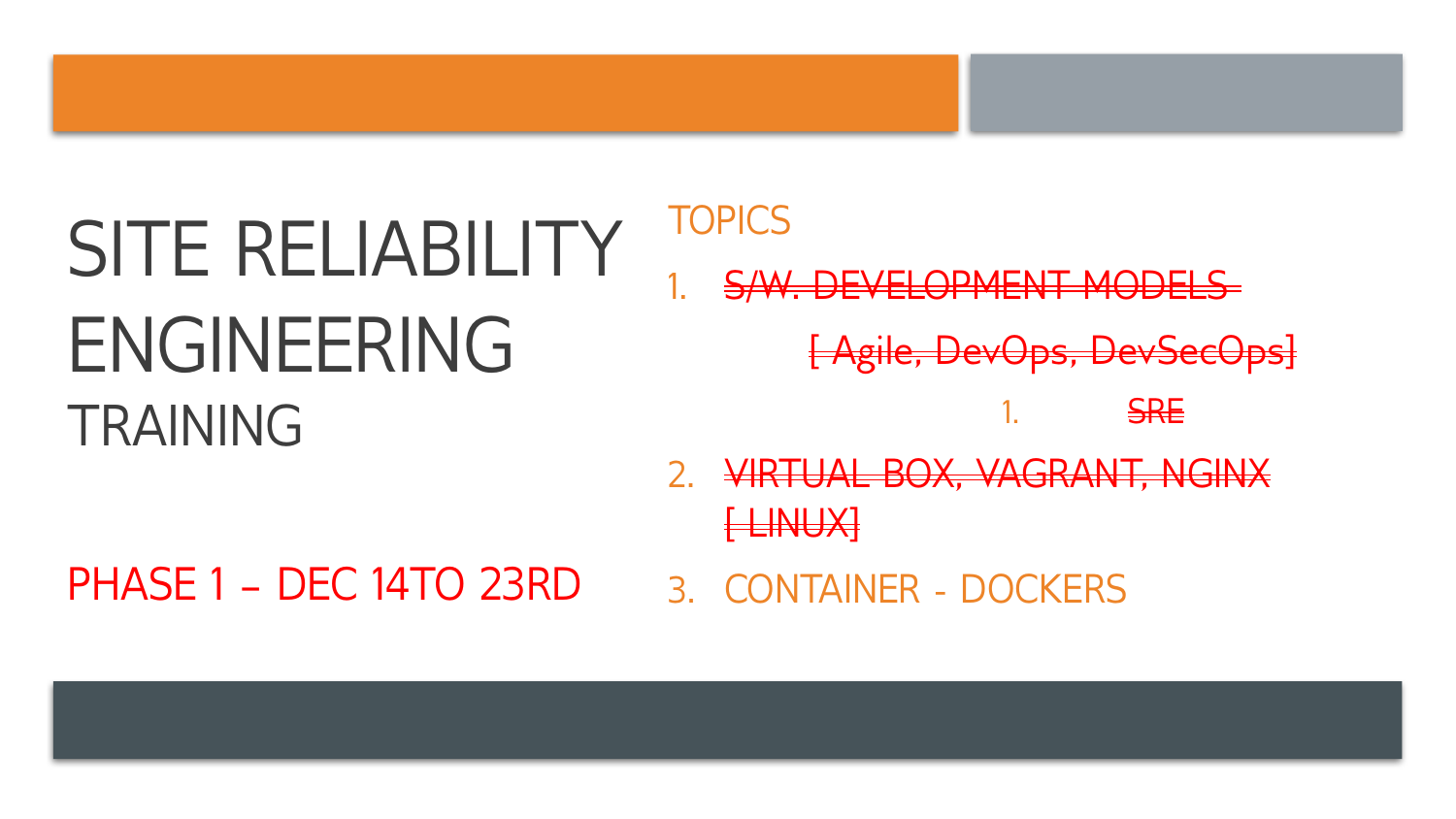

# SITE Reliability Engineering Training phase 1 – Dec 14to 23rd
Topics
S/W. Development Models
[ Agile, DevOps, DevSecOps]
SRE
Virtual Box, Vagrant, NGINX [ Linux]
Container - Dockers